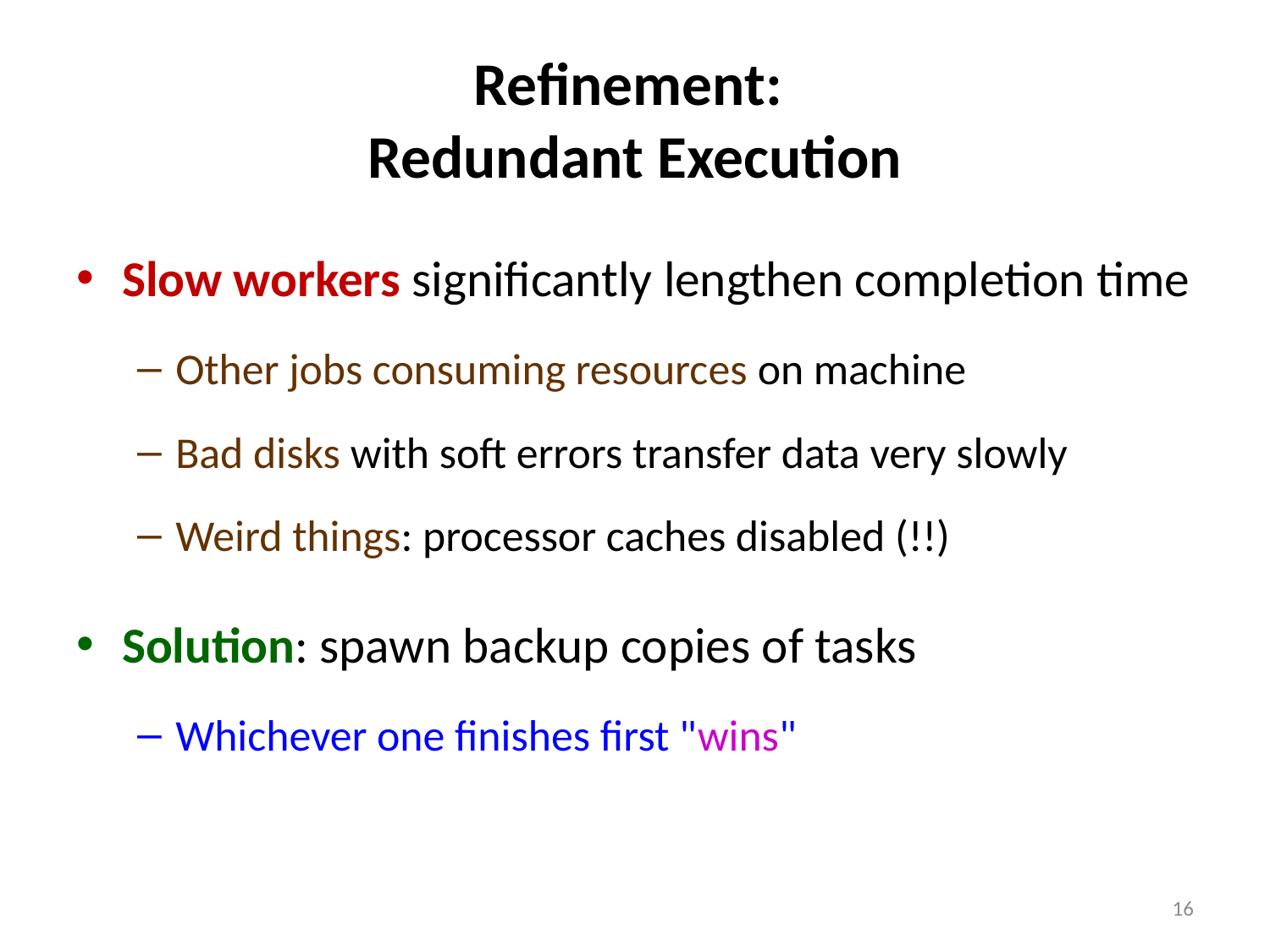

# Refinement: Redundant Execution
Slow workers significantly lengthen completion time
Other jobs consuming resources on machine
Bad disks with soft errors transfer data very slowly
Weird things: processor caches disabled (!!)
Solution: spawn backup copies of tasks
Whichever one finishes first "wins"
16